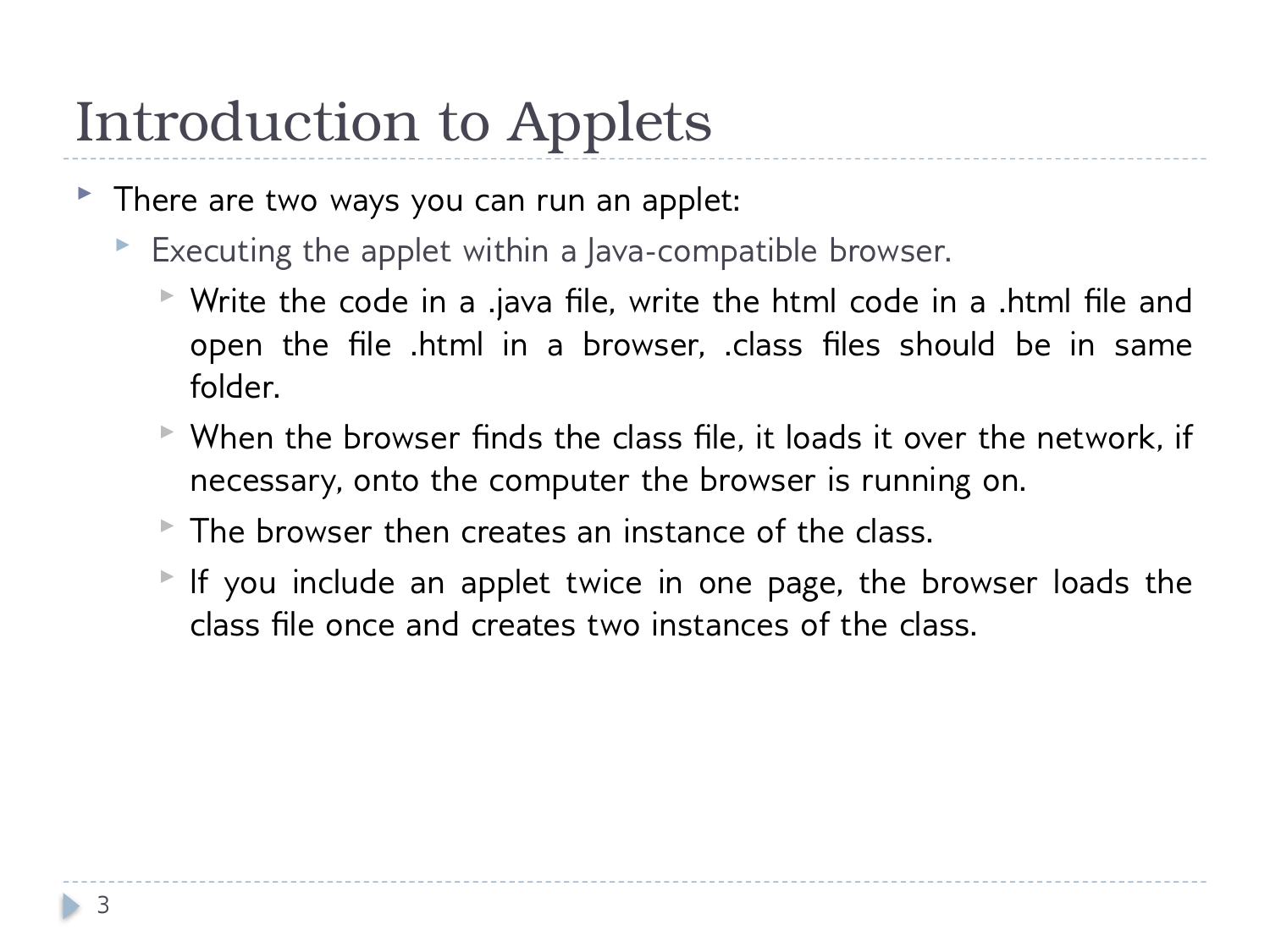

# Introduction to Applets
There are two ways you can run an applet:
Executing the applet within a Java-compatible browser.
Write the code in a .java file, write the html code in a .html file and open the file .html in a browser, .class files should be in same folder.
When the browser finds the class file, it loads it over the network, if necessary, onto the computer the browser is running on.
The browser then creates an instance of the class.
If you include an applet twice in one page, the browser loads the class file once and creates two instances of the class.
3